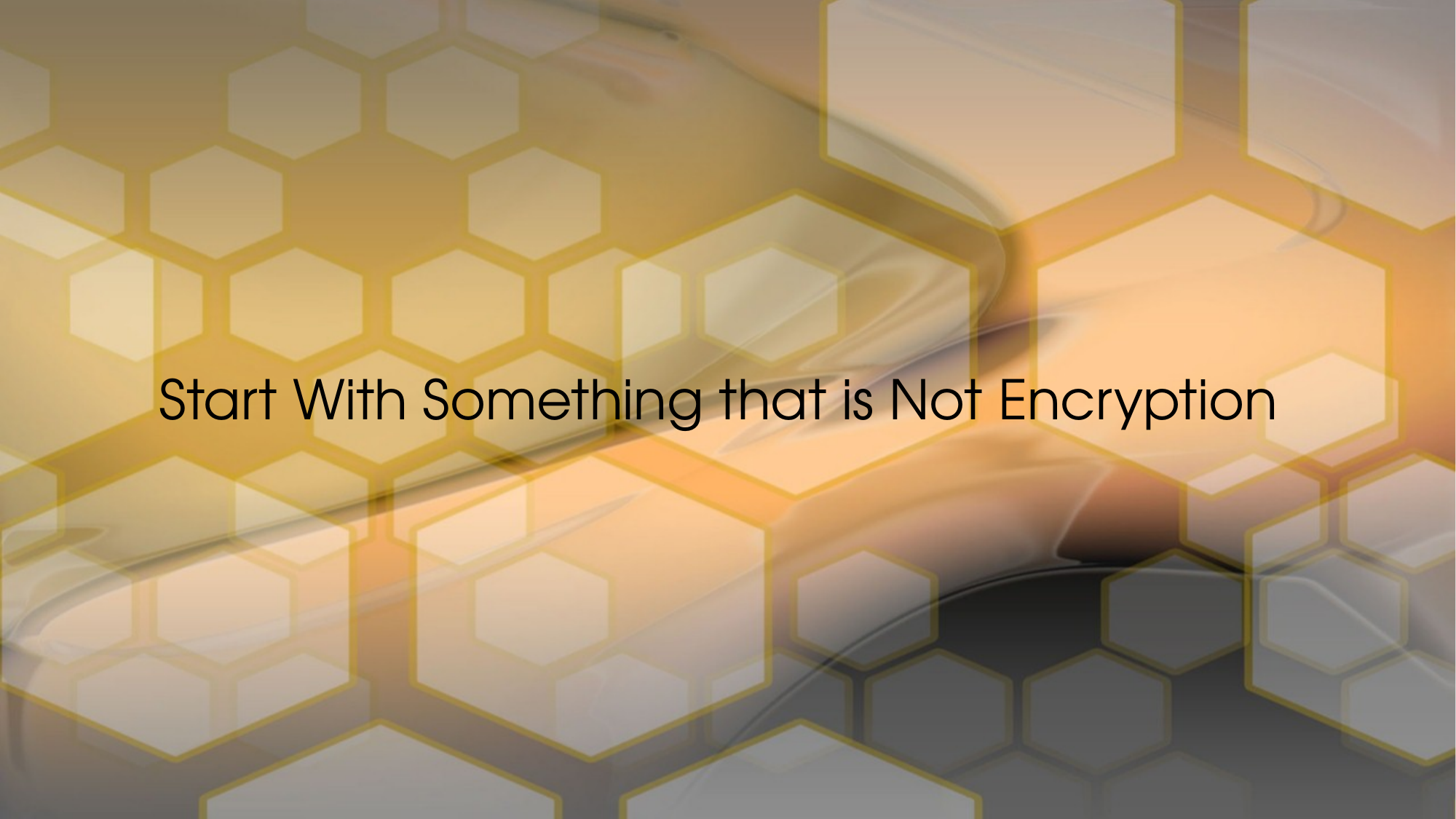

# Start With Something that is Not Encryption